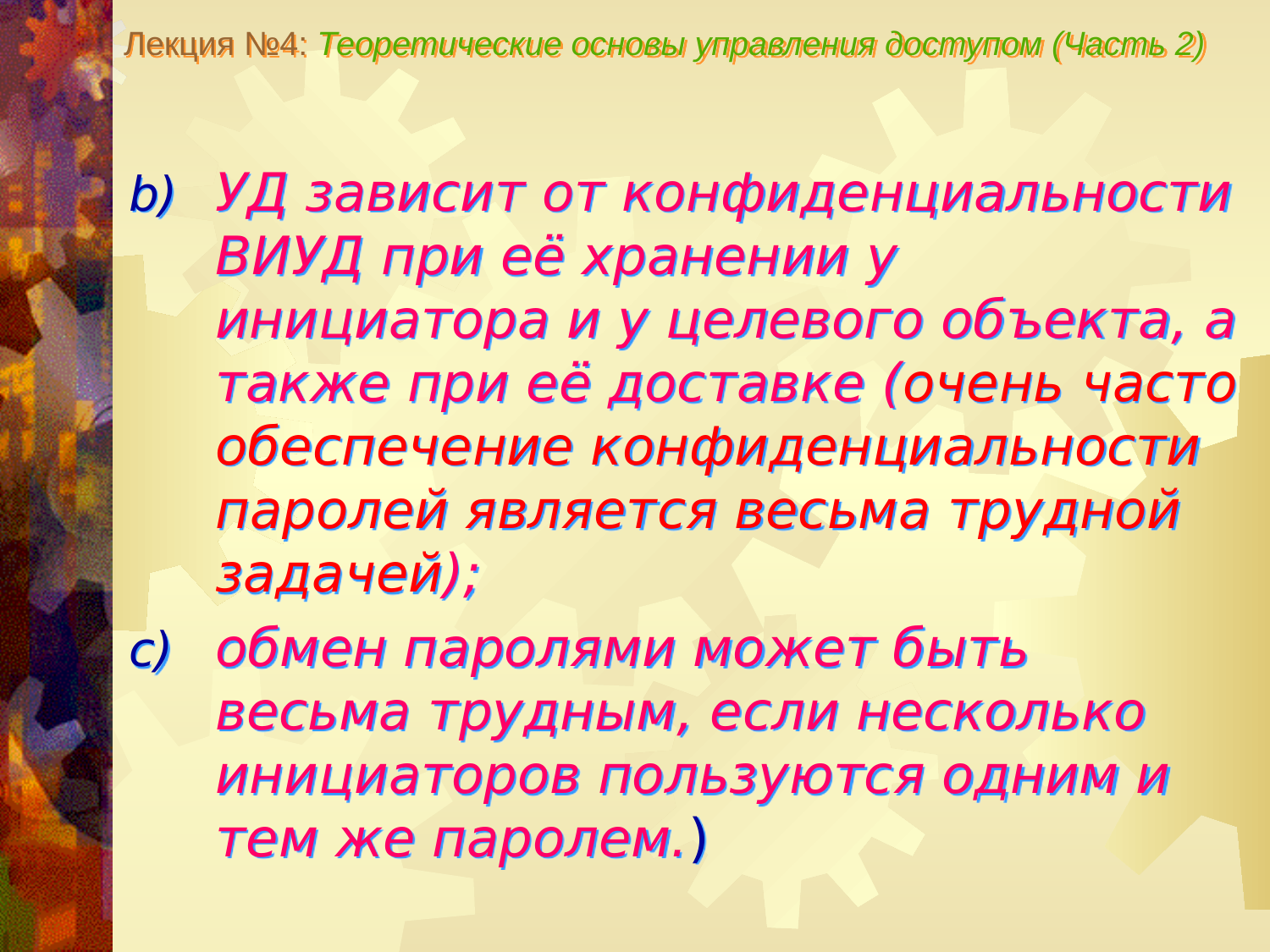

Лекция №4: Теоретические основы управления доступом (Часть 2)
УД зависит от конфиденциальности ВИУД при её хранении у инициатора и у целевого объекта, а также при её доставке (очень часто обеспечение конфиденциальности паролей является весьма трудной задачей);
обмен паролями может быть весьма трудным, если несколько инициаторов пользуются одним и тем же паролем.)